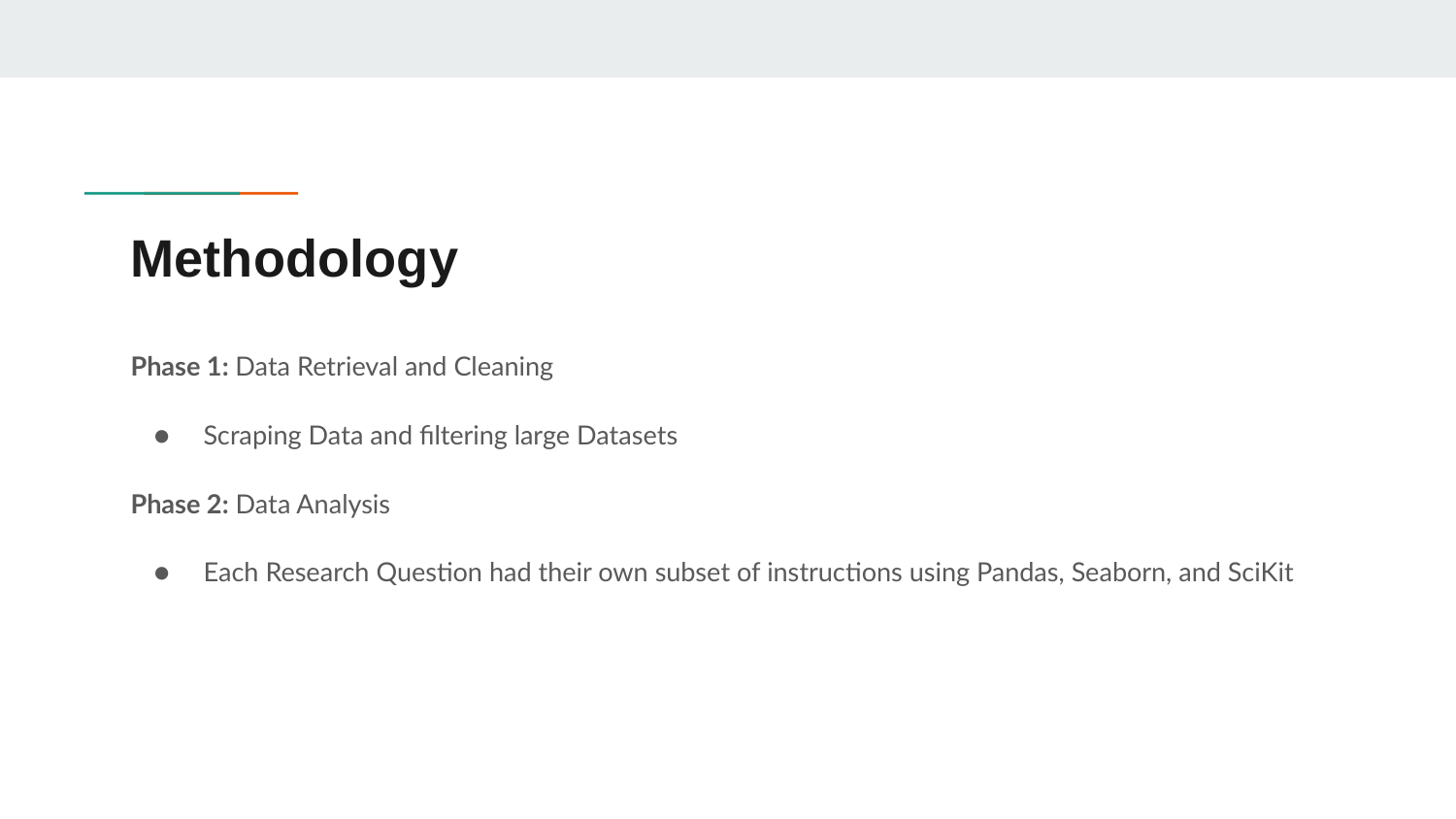

# Methodology
Phase 1: Data Retrieval and Cleaning
Scraping Data and filtering large Datasets
Phase 2: Data Analysis
Each Research Question had their own subset of instructions using Pandas, Seaborn, and SciKit